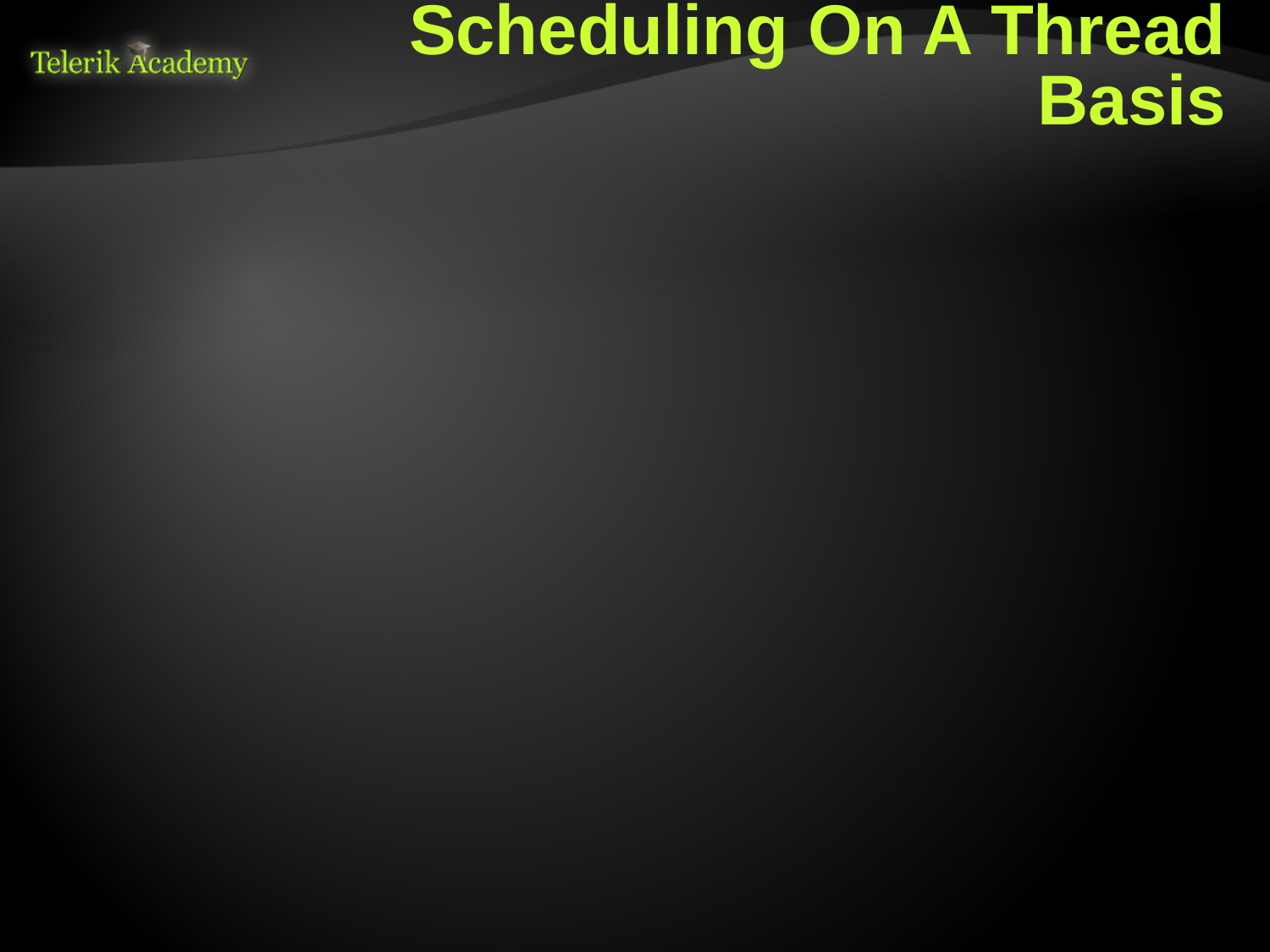

# Scheduling On A Thread Basis
Scheduling decisions are made strictly on a thread basis

The process that a thread belongs to does not matter